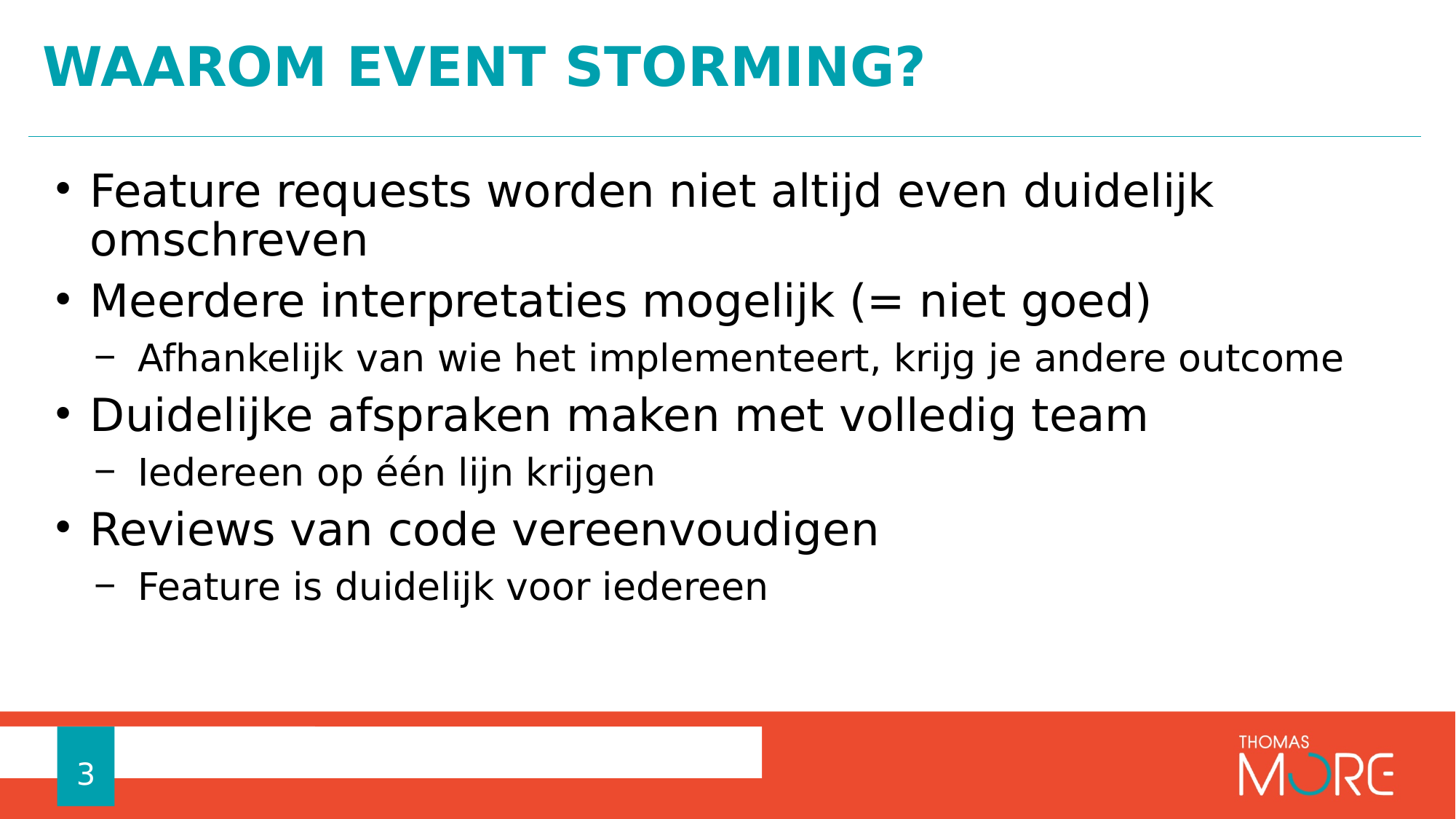

# Waarom event storming?
Feature requests worden niet altijd even duidelijk omschreven
Meerdere interpretaties mogelijk (= niet goed)
Afhankelijk van wie het implementeert, krijg je andere outcome
Duidelijke afspraken maken met volledig team
Iedereen op één lijn krijgen
Reviews van code vereenvoudigen
Feature is duidelijk voor iedereen

3